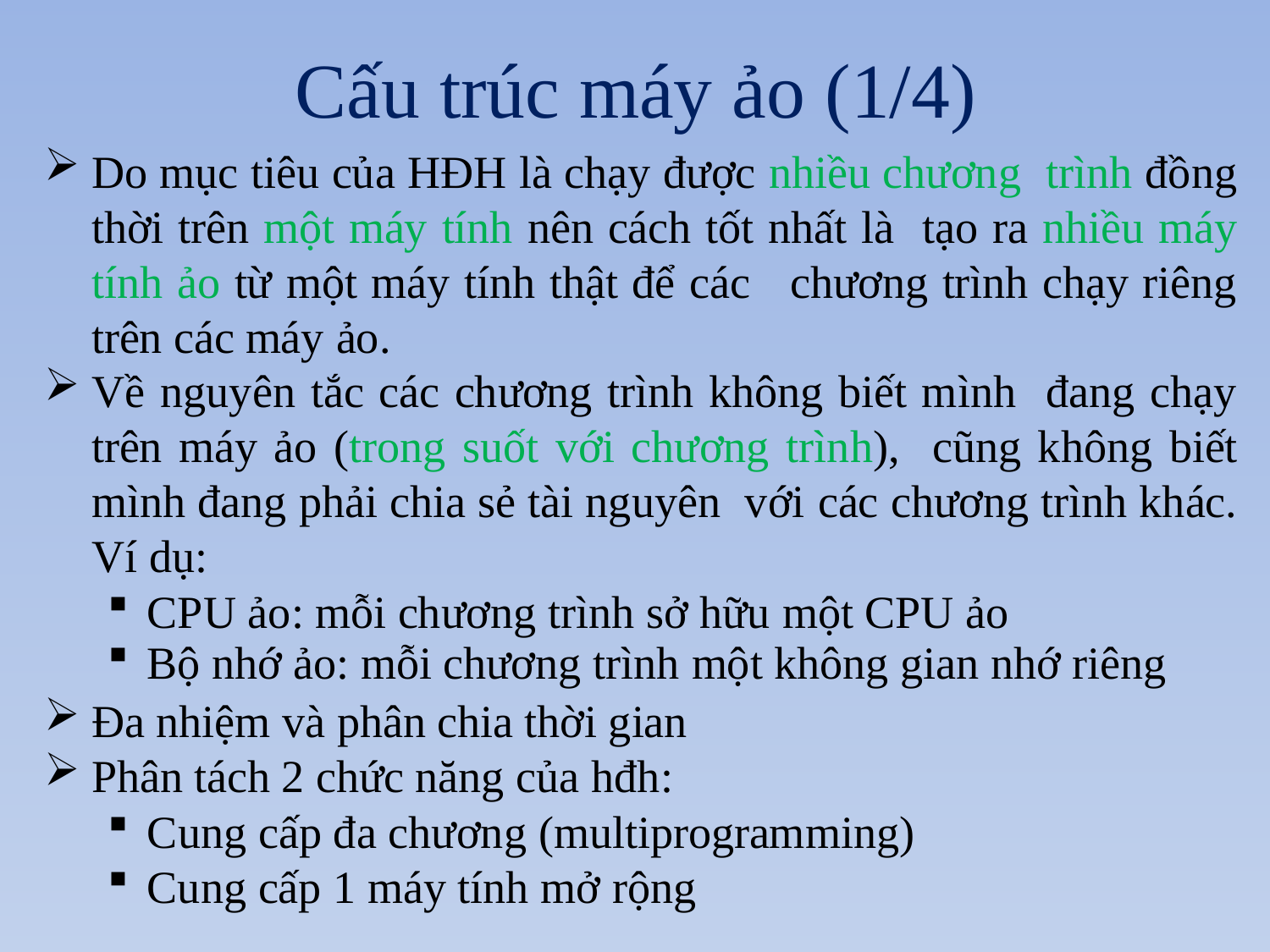

# Cấu trúc máy ảo (1/4)
Do mục tiêu của HĐH là chạy được nhiều chương  trình đồng thời trên một máy tính nên cách tốt nhất là  tạo ra nhiều máy tính ảo từ một máy tính thật để các  chương trình chạy riêng trên các máy ảo.
Về nguyên tắc các chương trình không biết mình  đang chạy trên máy ảo (trong suốt với chương trình),  cũng không biết mình đang phải chia sẻ tài nguyên  với các chương trình khác. Ví dụ:
CPU ảo: mỗi chương trình sở hữu một CPU ảo
Bộ nhớ ảo: mỗi chương trình một không gian nhớ riêng
Đa nhiệm và phân chia thời gian
Phân tách 2 chức năng của hđh:
Cung cấp đa chương (multiprogramming)
Cung cấp 1 máy tính mở rộng